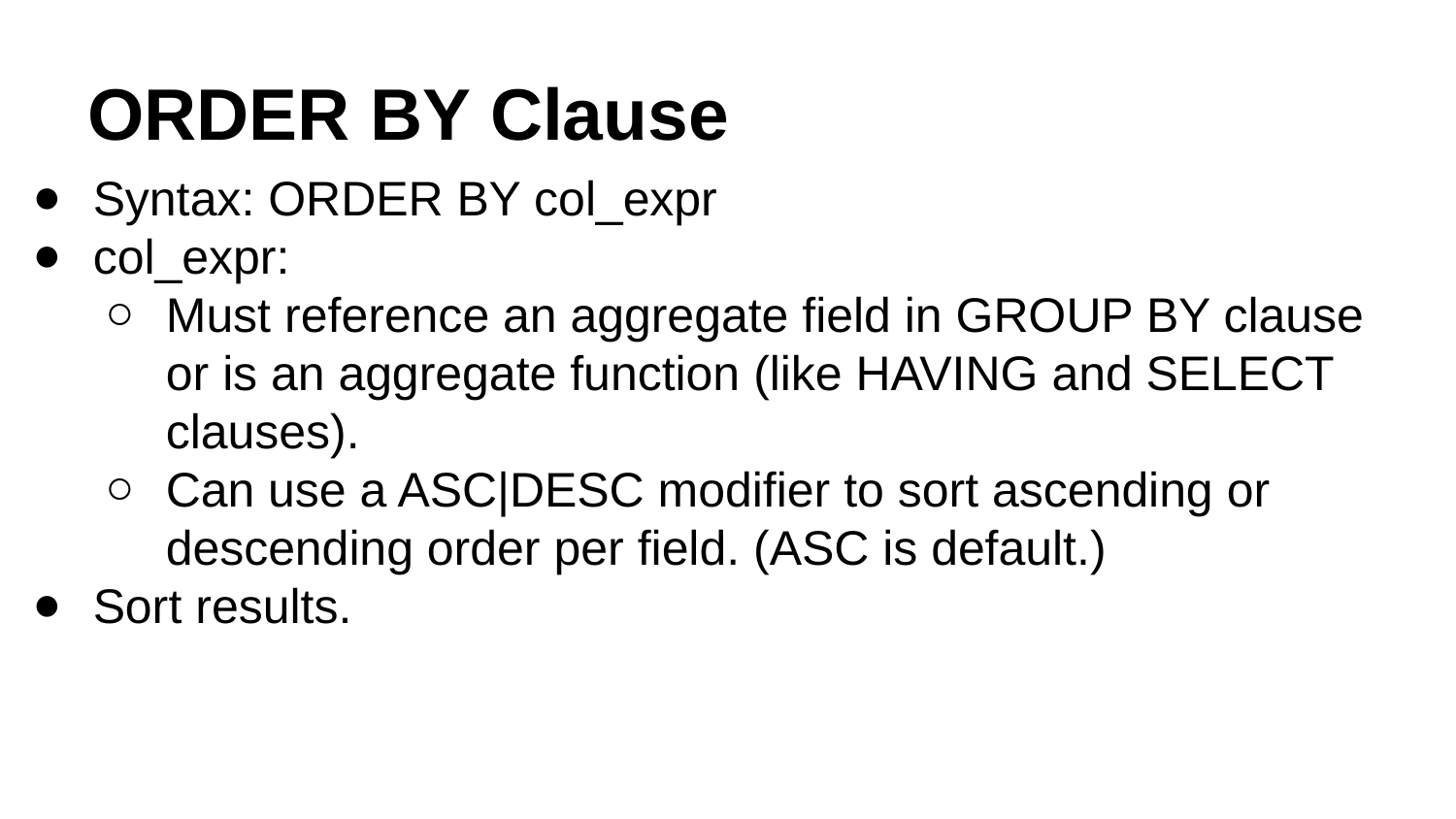

# ORDER BY Clause
Syntax: ORDER BY col_expr
col_expr:
Must reference an aggregate field in GROUP BY clause or is an aggregate function (like HAVING and SELECT clauses).
Can use a ASC|DESC modifier to sort ascending or descending order per field. (ASC is default.)
Sort results.